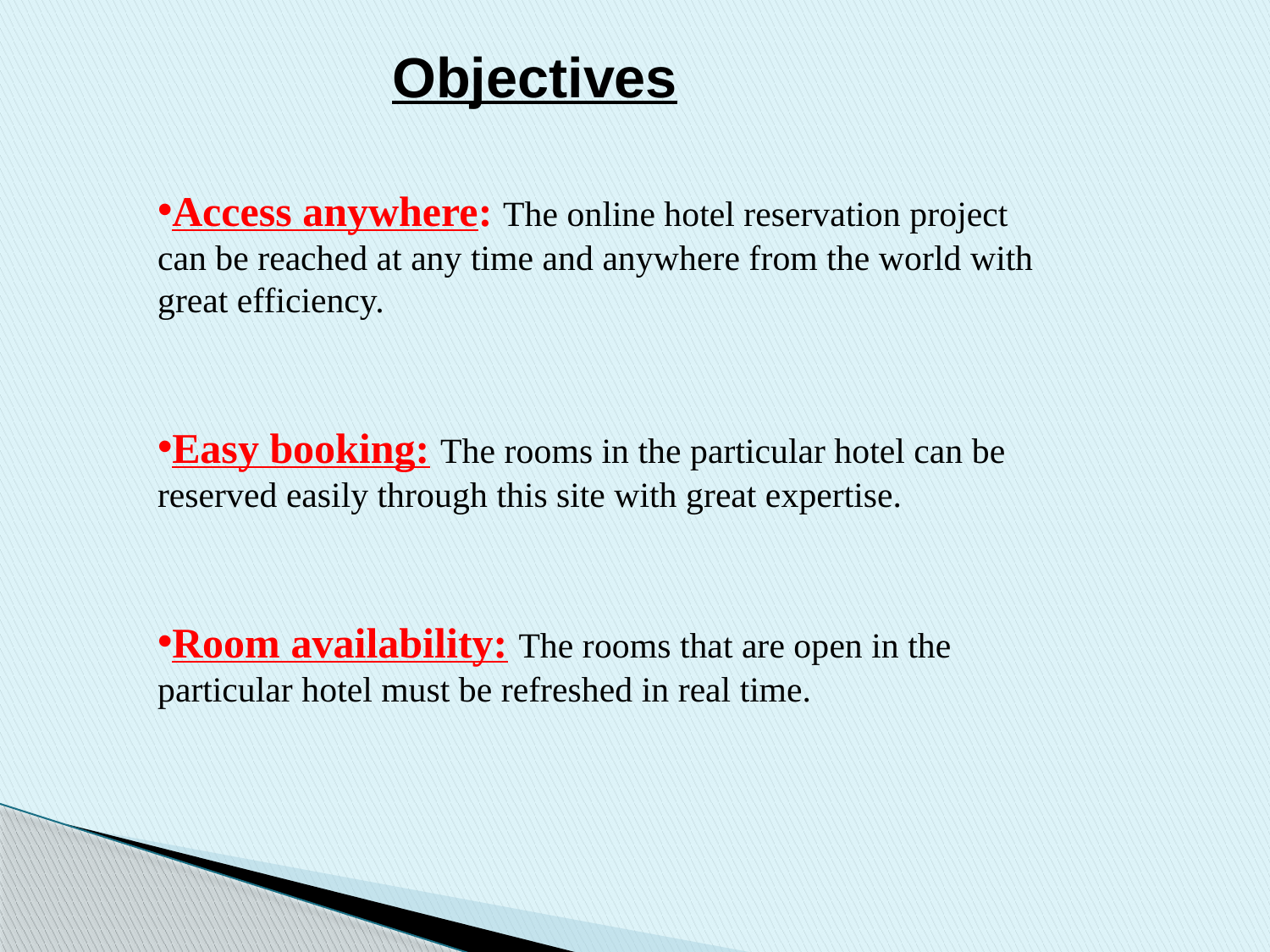

Objectives
Access anywhere: The online hotel reservation project can be reached at any time and anywhere from the world with great efficiency.

Easy booking: The rooms in the particular hotel can be reserved easily through this site with great expertise.

Room availability: The rooms that are open in the particular hotel must be refreshed in real time.